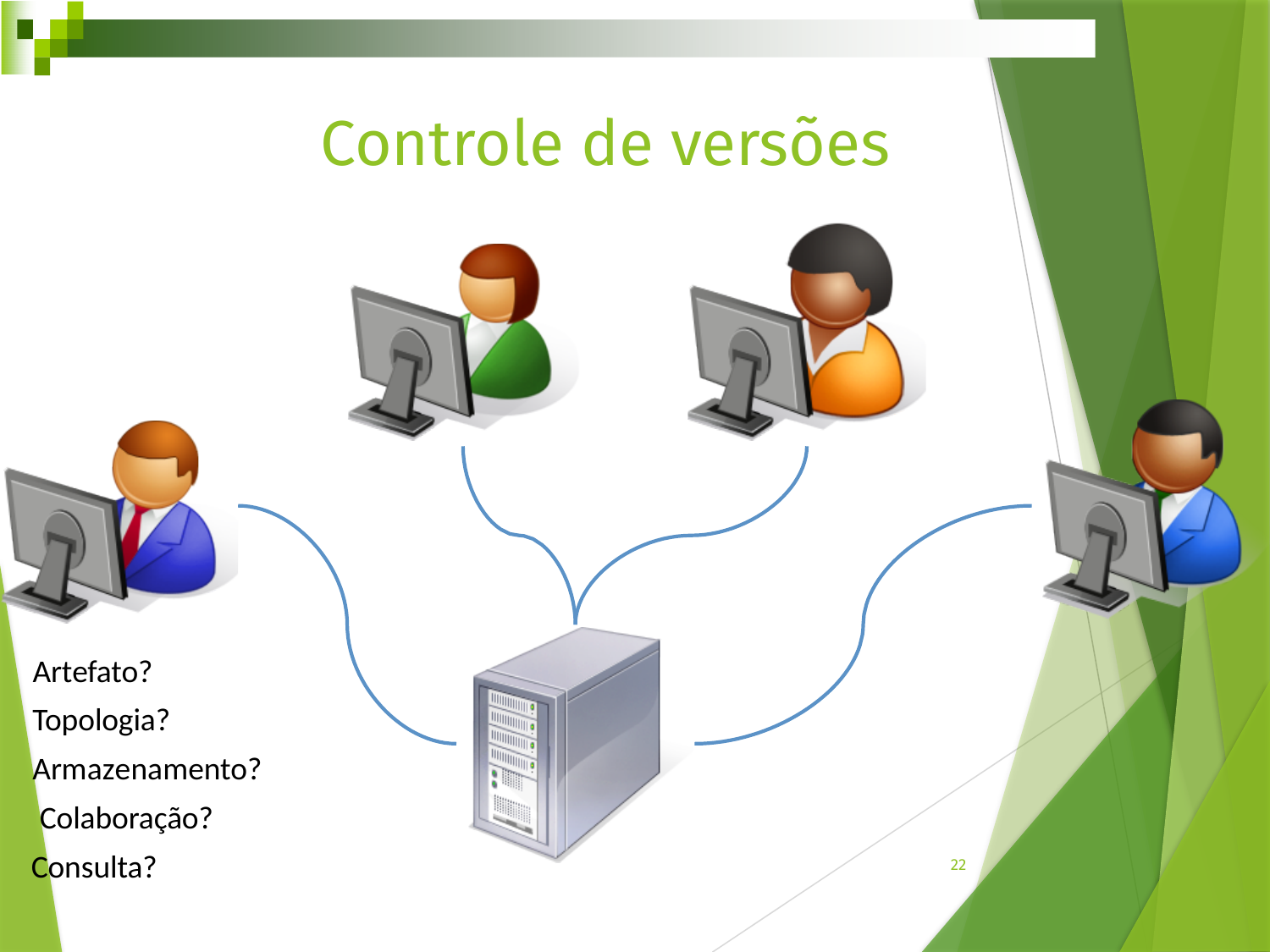

# Controle de versões

Artefato?  Topologia?  Armazenamento?  Colaboração?
Consulta?

22